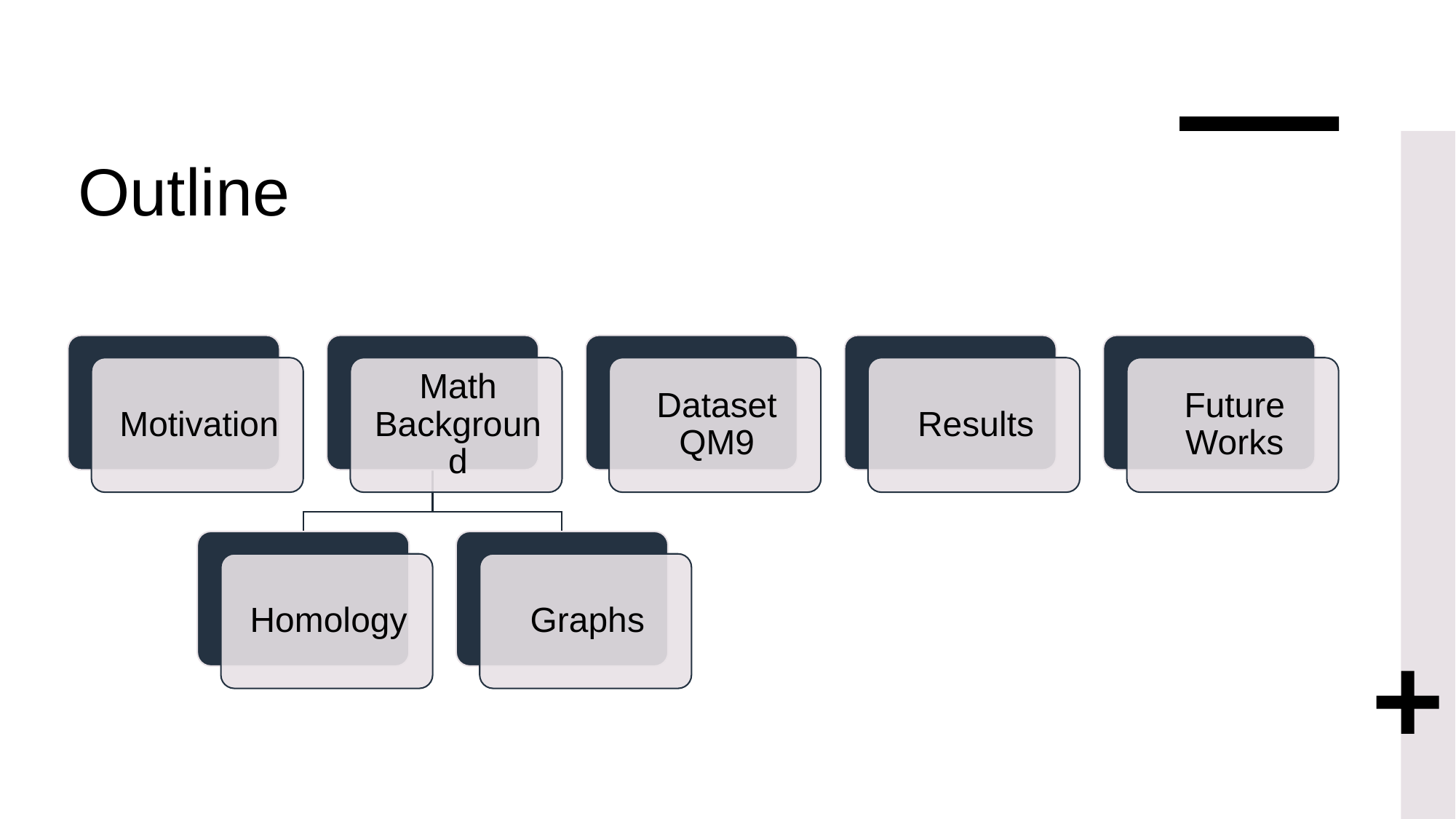

# Outline
Motivation
Math Background
Homology
Graphs
Dataset QM9
Results
Future Works